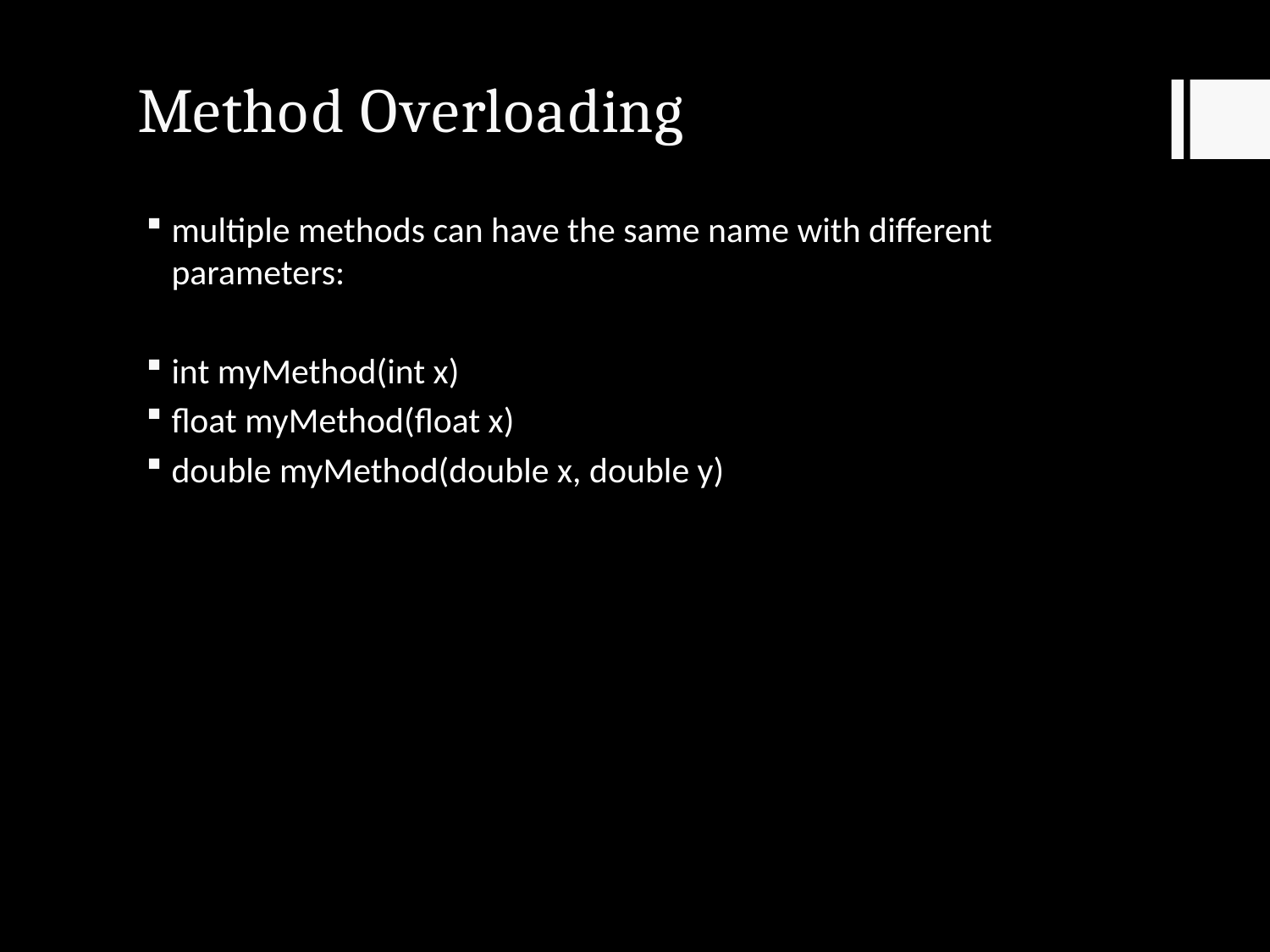

# Method Overloading
multiple methods can have the same name with different parameters:

int myMethod(int x)
float myMethod(float x)
double myMethod(double x, double y)